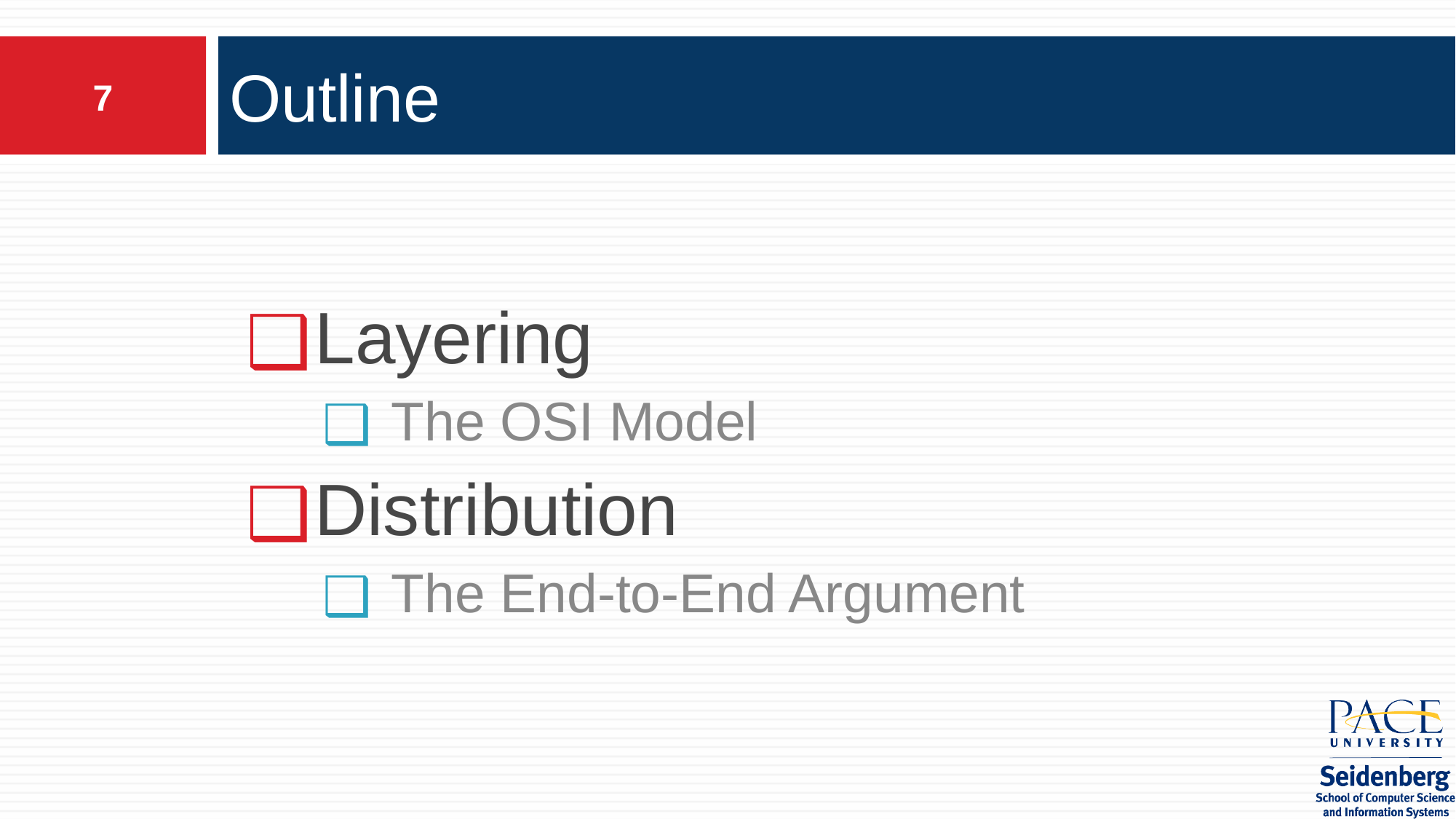

# Outline
7
Layering
The OSI Model
Distribution
The End-to-End Argument